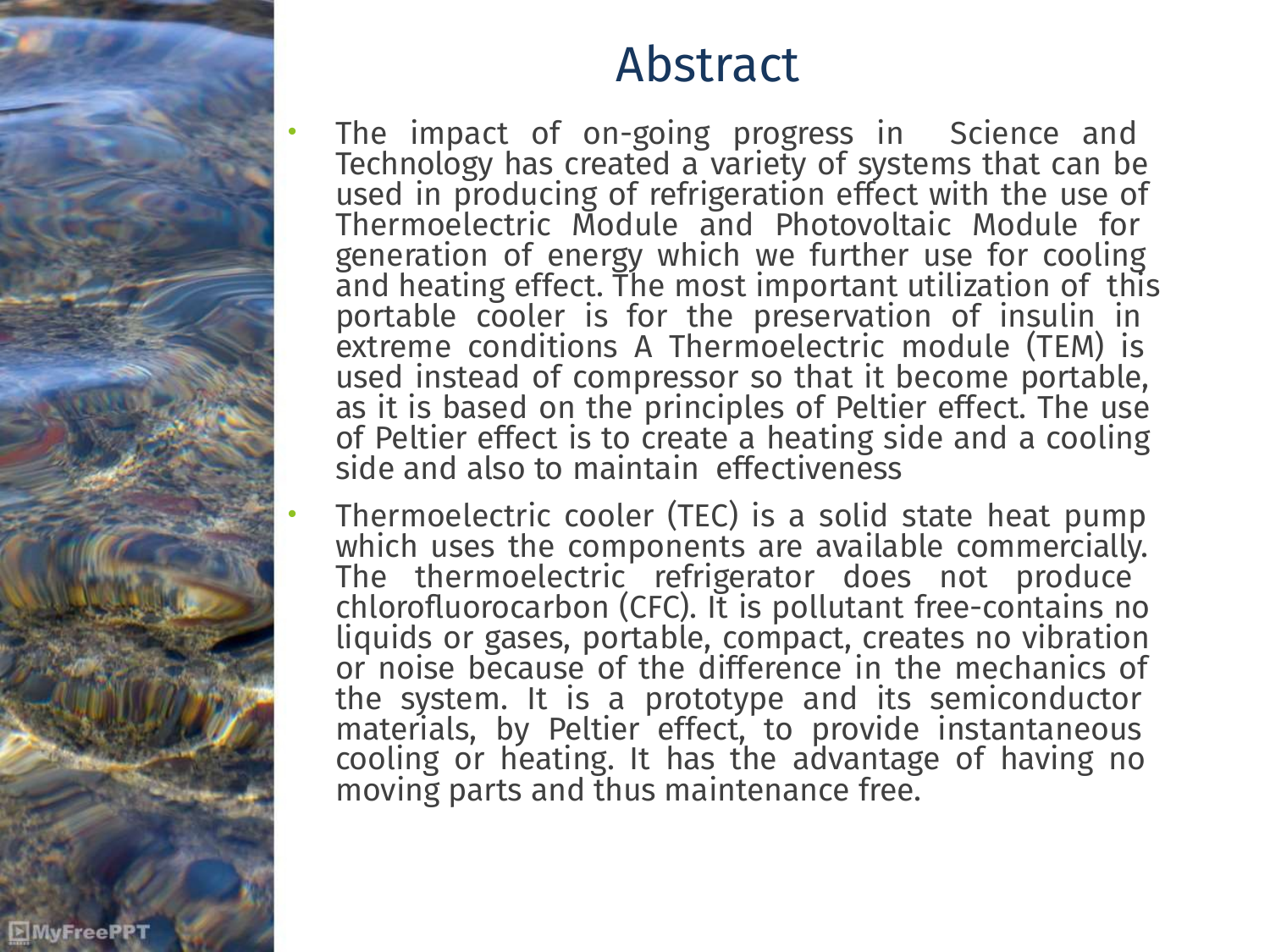

# Abstract
The impact of on-going progress in  Science and  Technology has created a variety of systems that can be  used in producing of refrigeration effect with the use of  Thermoelectric Module and Photovoltaic Module for  generation of energy which we further use for cooling  and heating effect. The most important utilization of  this portable cooler is for the preservation of insulin in  extreme conditions A Thermoelectric module (TEM) is  used instead of compressor so that it become portable,  as it is based on the principles of Peltier effect. The use  of Peltier effect is to create a heating side and a cooling  side and also to maintain effectiveness
Thermoelectric cooler (TEC) is a solid state heat pump  which uses the components are available commercially.  The thermoelectric refrigerator does not produce  chlorofluorocarbon (CFC). It is pollutant free-contains no  liquids or gases, portable, compact, creates no vibration  or noise because of the difference in the mechanics of  the system. It is a prototype and its semiconductor  materials, by Peltier effect, to provide instantaneous  cooling or heating. It has the advantage of having no  moving parts and thus maintenance free.